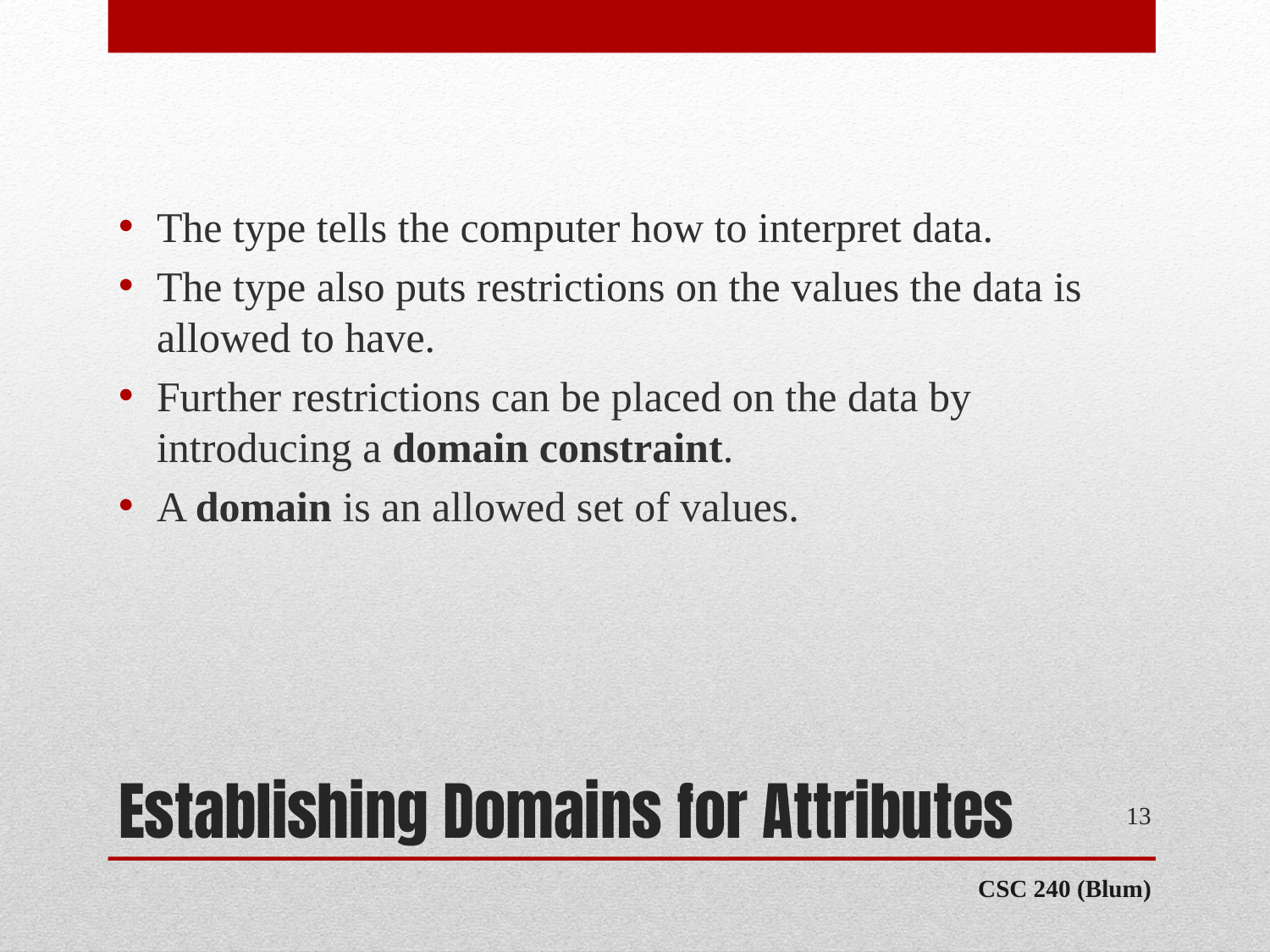

The type tells the computer how to interpret data.
The type also puts restrictions on the values the data is allowed to have.
Further restrictions can be placed on the data by introducing a domain constraint.
A domain is an allowed set of values.
# Establishing Domains for Attributes
13
CSC 240 (Blum)